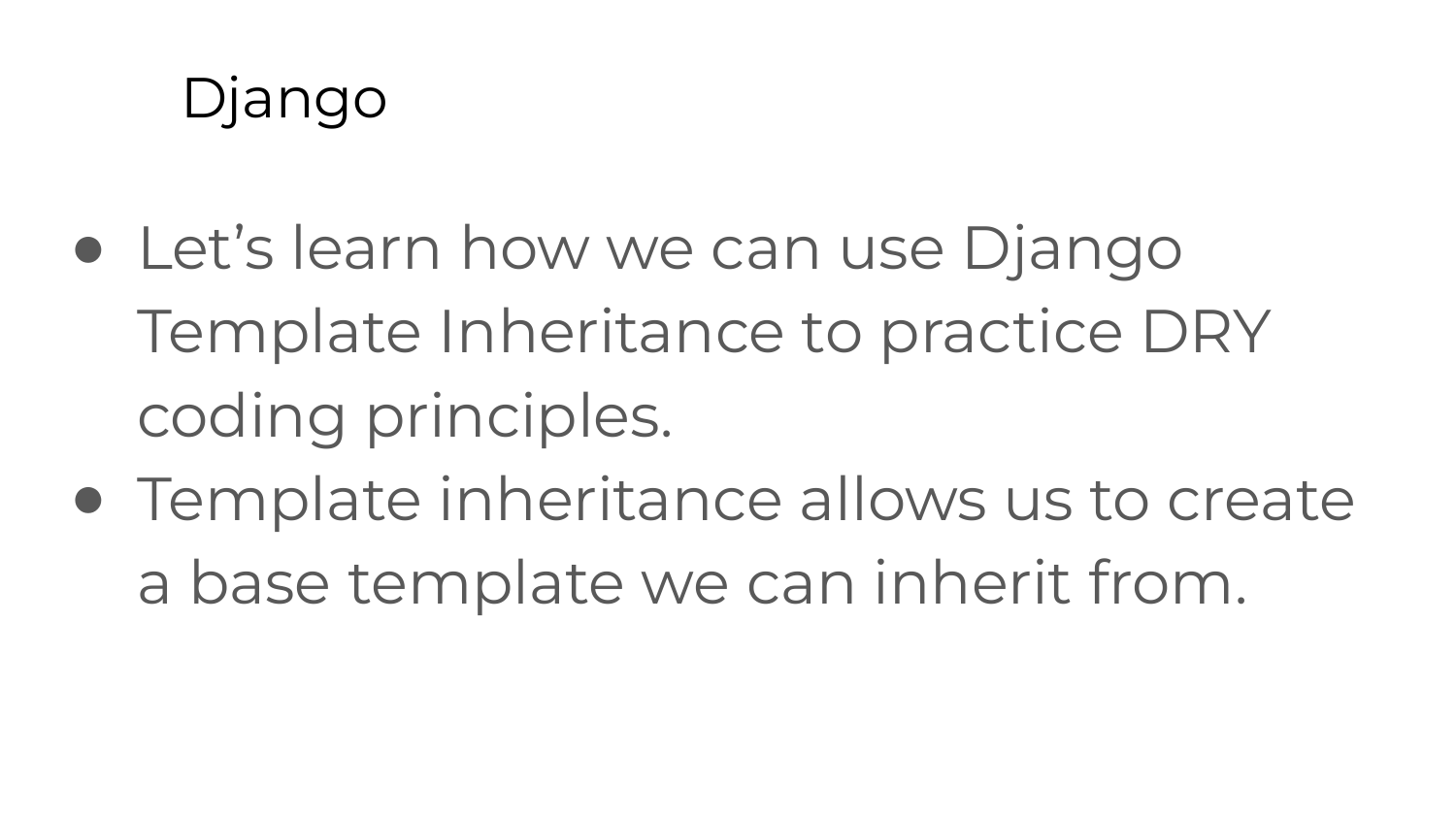

# Django
Let’s learn how we can use Django Template Inheritance to practice DRY coding principles.
Template inheritance allows us to create a base template we can inherit from.